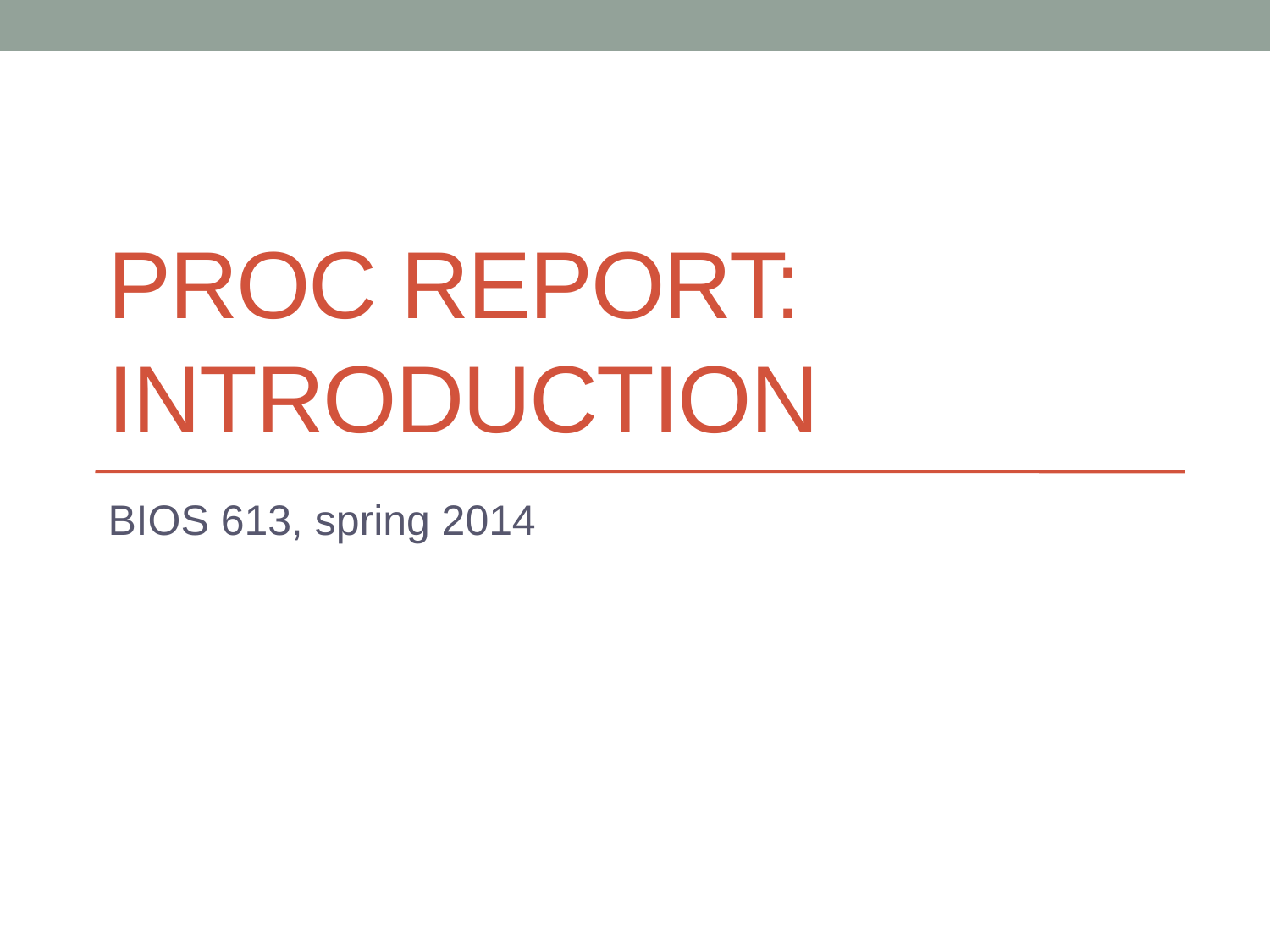

# PROC REPORT:  Introduction
BIOS 613, spring 2014